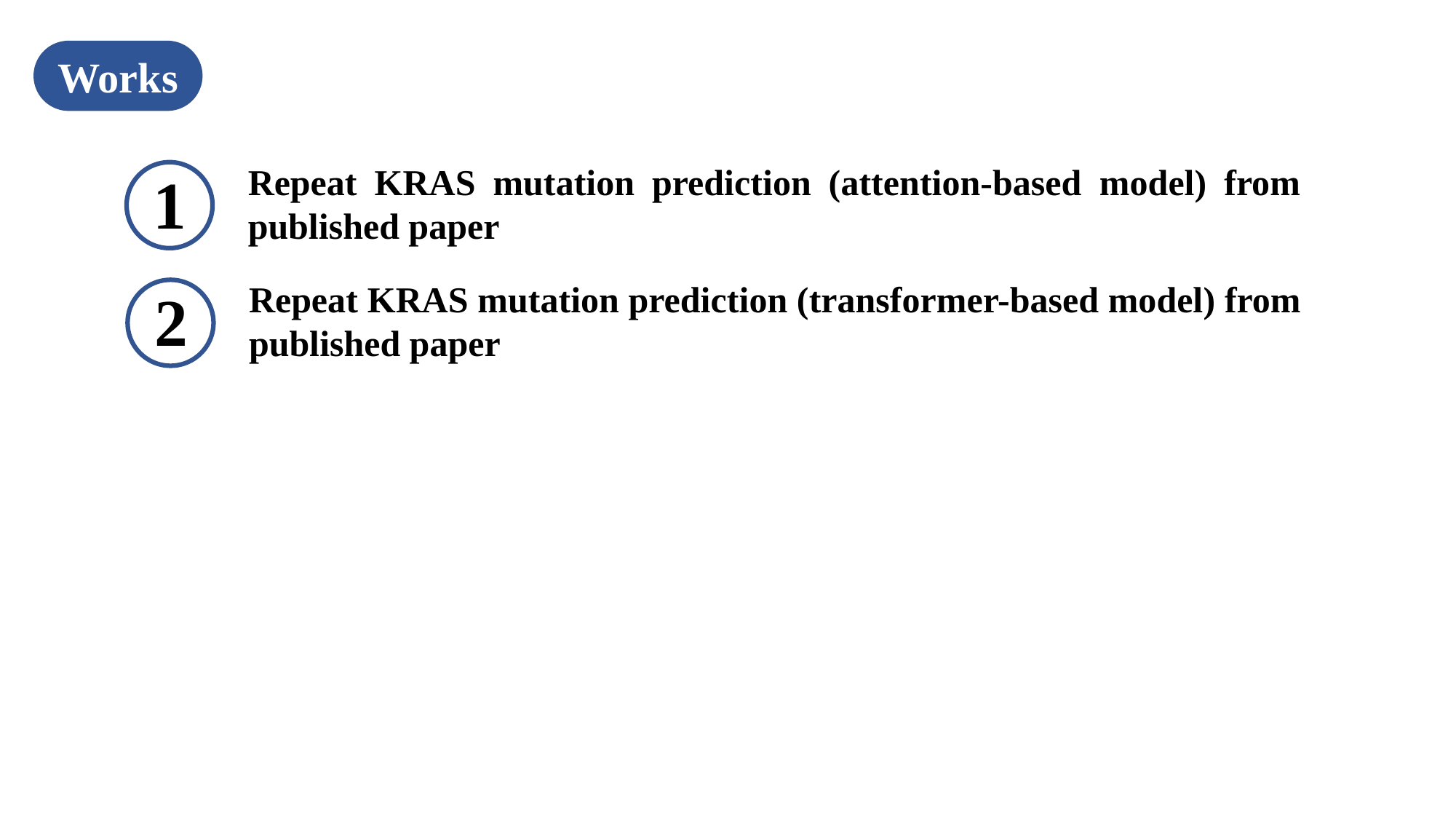

Works
Repeat KRAS mutation prediction (attention-based model) from published paper
1

Repeat KRAS mutation prediction (transformer-based model) from published paper
2